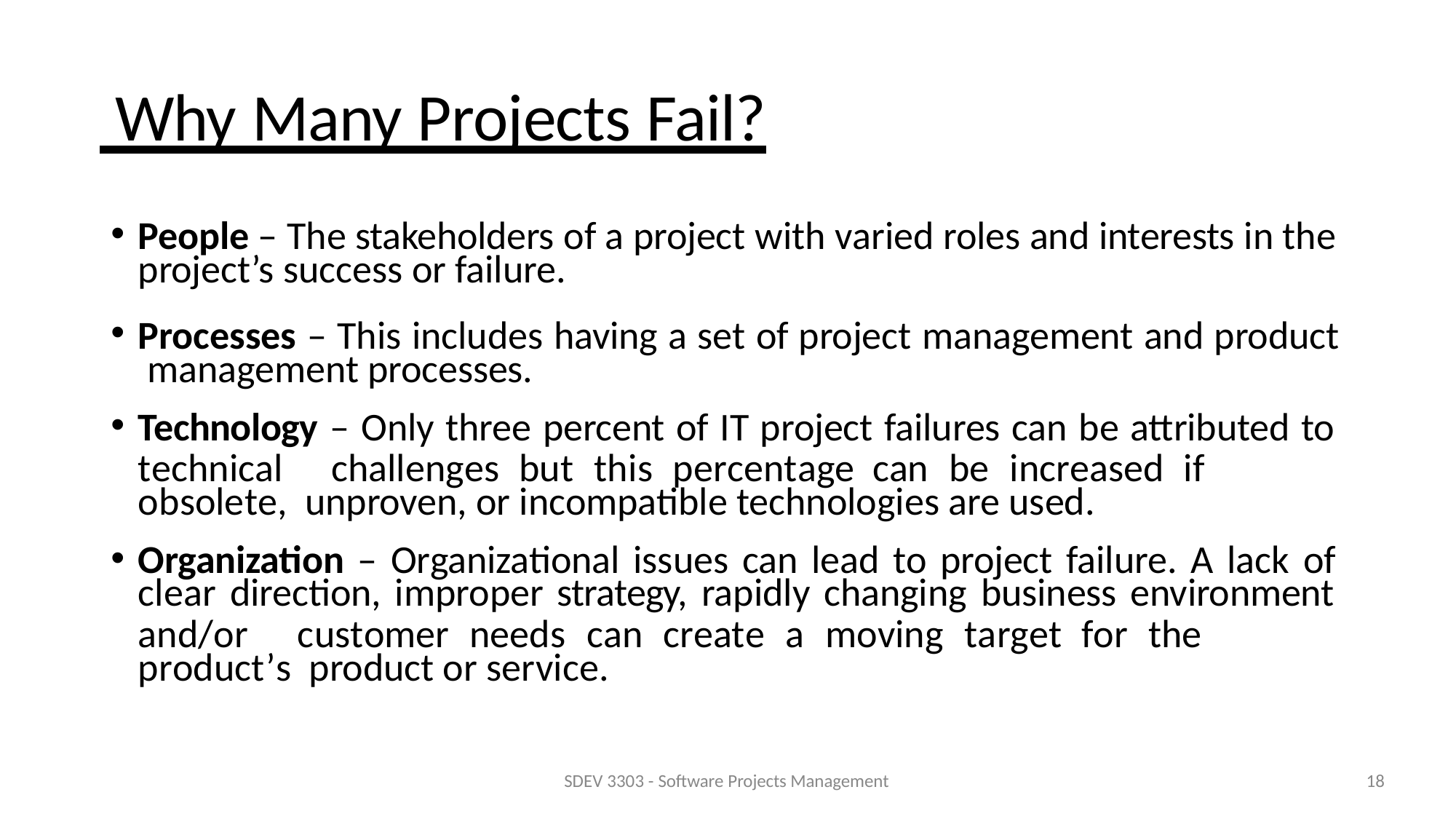

# Why Many Projects Fail?
People – The stakeholders of a project with varied roles and interests in the  project’s success or failure.
Processes – This includes having a set of project management and product  management processes.
Technology – Only three percent of IT project failures can be attributed to
technical	challenges	but	this	percentage	can	be	increased	if	obsolete,  unproven, or incompatible technologies are used.
Organization – Organizational issues can lead to project failure. A lack of
clear direction, improper strategy, rapidly changing business environment
and/or	customer	needs	can	create	a	moving	target	for	the	product’s  product or service.
SDEV 3303 - Software Projects Management
18